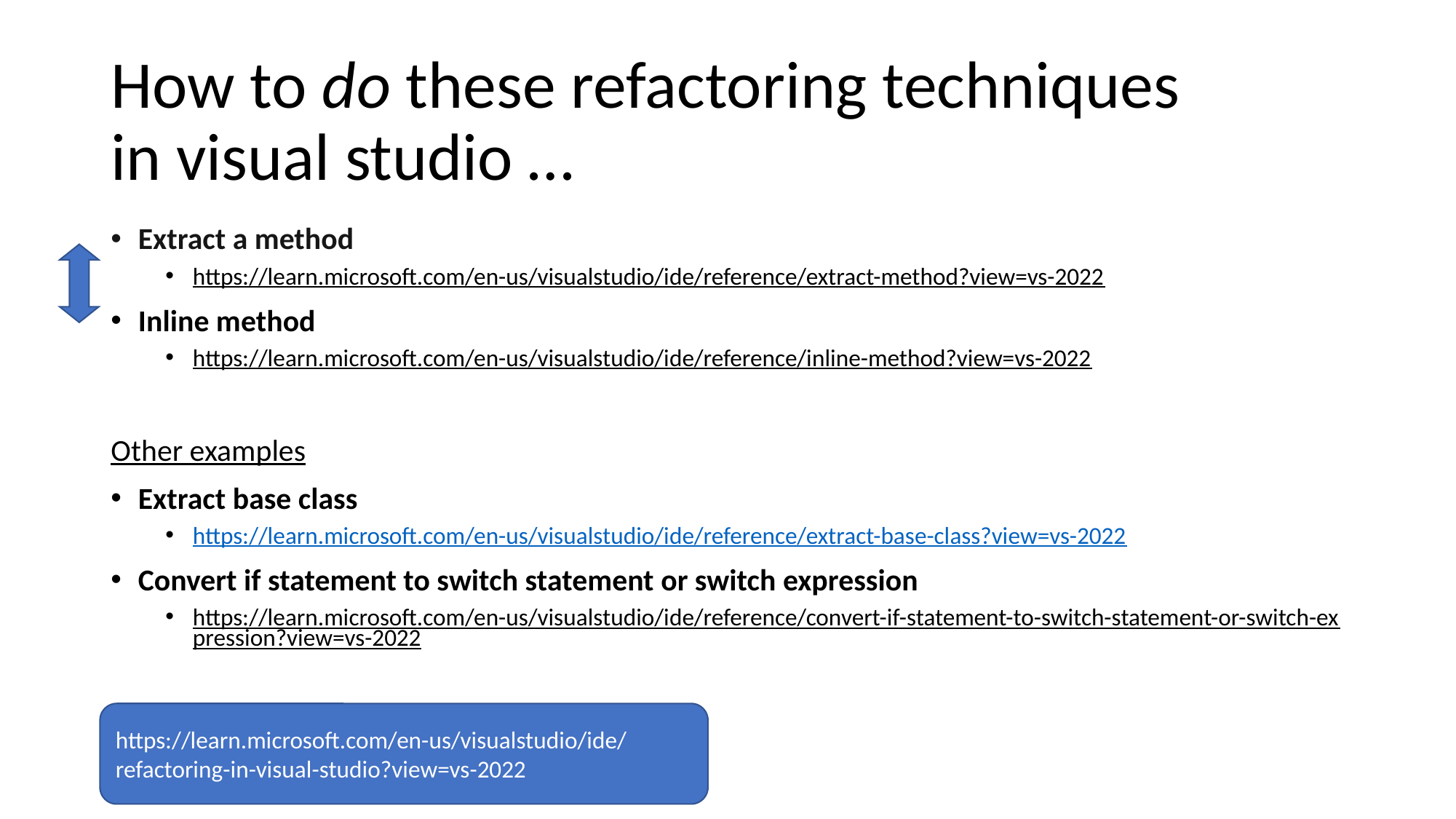

# How to do these refactoring techniques in visual studio …
Extract a method
https://learn.microsoft.com/en-us/visualstudio/ide/reference/extract-method?view=vs-2022
Inline method
https://learn.microsoft.com/en-us/visualstudio/ide/reference/inline-method?view=vs-2022

Other examples
Extract base class
https://learn.microsoft.com/en-us/visualstudio/ide/reference/extract-base-class?view=vs-2022
Convert if statement to switch statement or switch expression
https://learn.microsoft.com/en-us/visualstudio/ide/reference/convert-if-statement-to-switch-statement-or-switch-expression?view=vs-2022

https://learn.microsoft.com/en-us/visualstudio/ide/refactoring-in-visual-studio?view=vs-2022